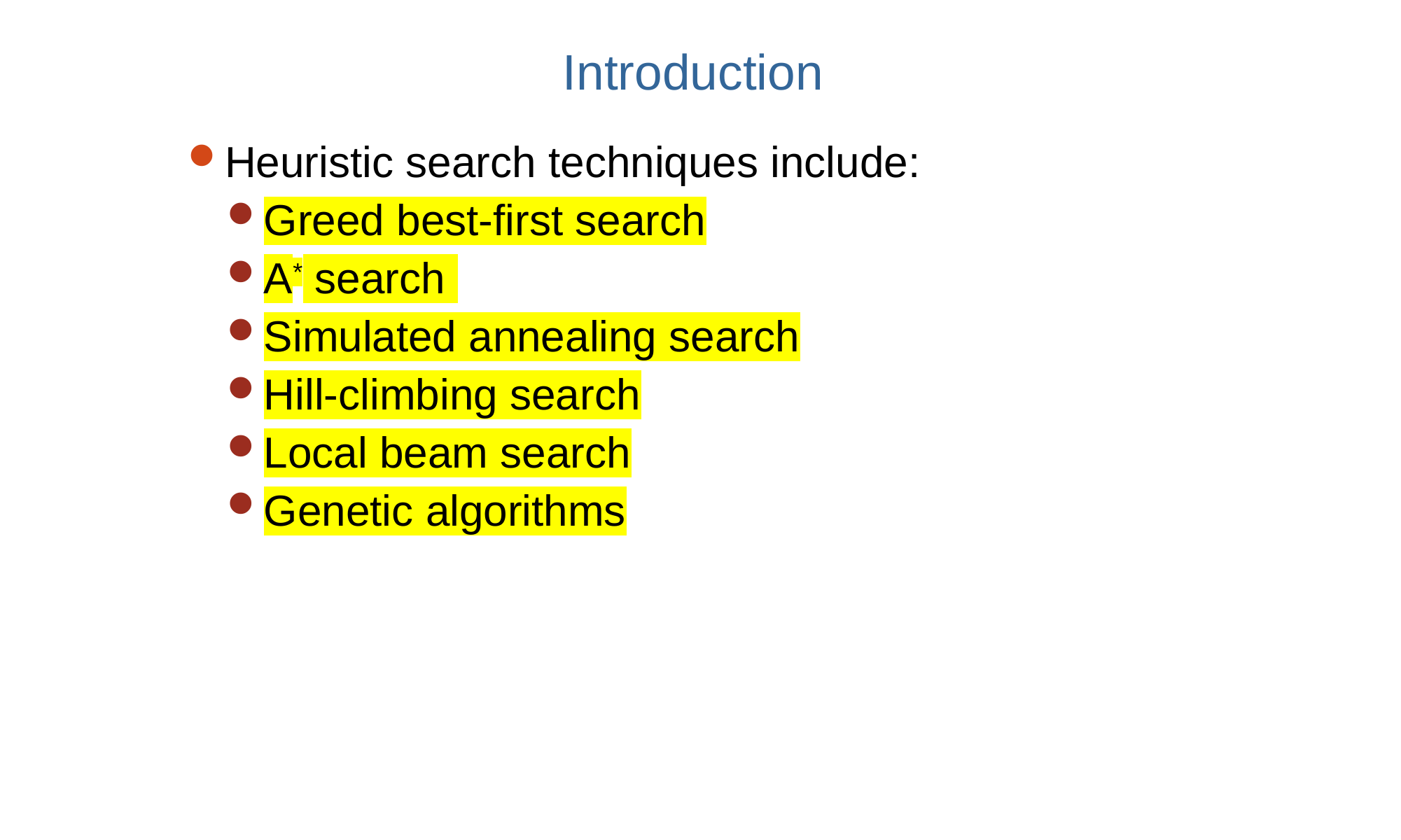

Introduction
Heuristic search techniques include:
Greed best-first search
A* search
Simulated annealing search
Hill-climbing search
Local beam search
Genetic algorithms